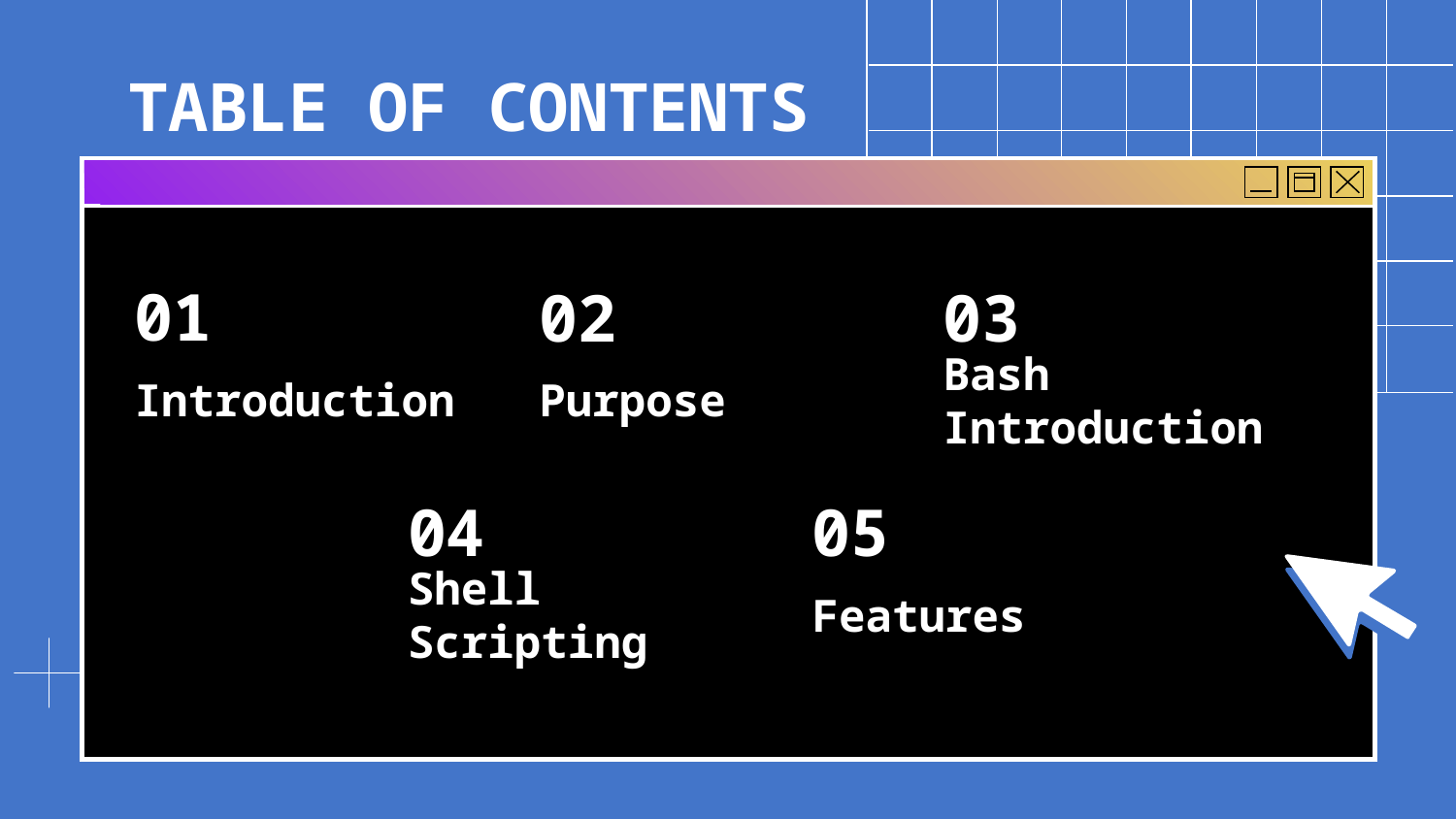

# TABLE OF CONTENTS
01
02
03
Purpose
Bash Introduction
Introduction
05
04

Features
Shell Scripting